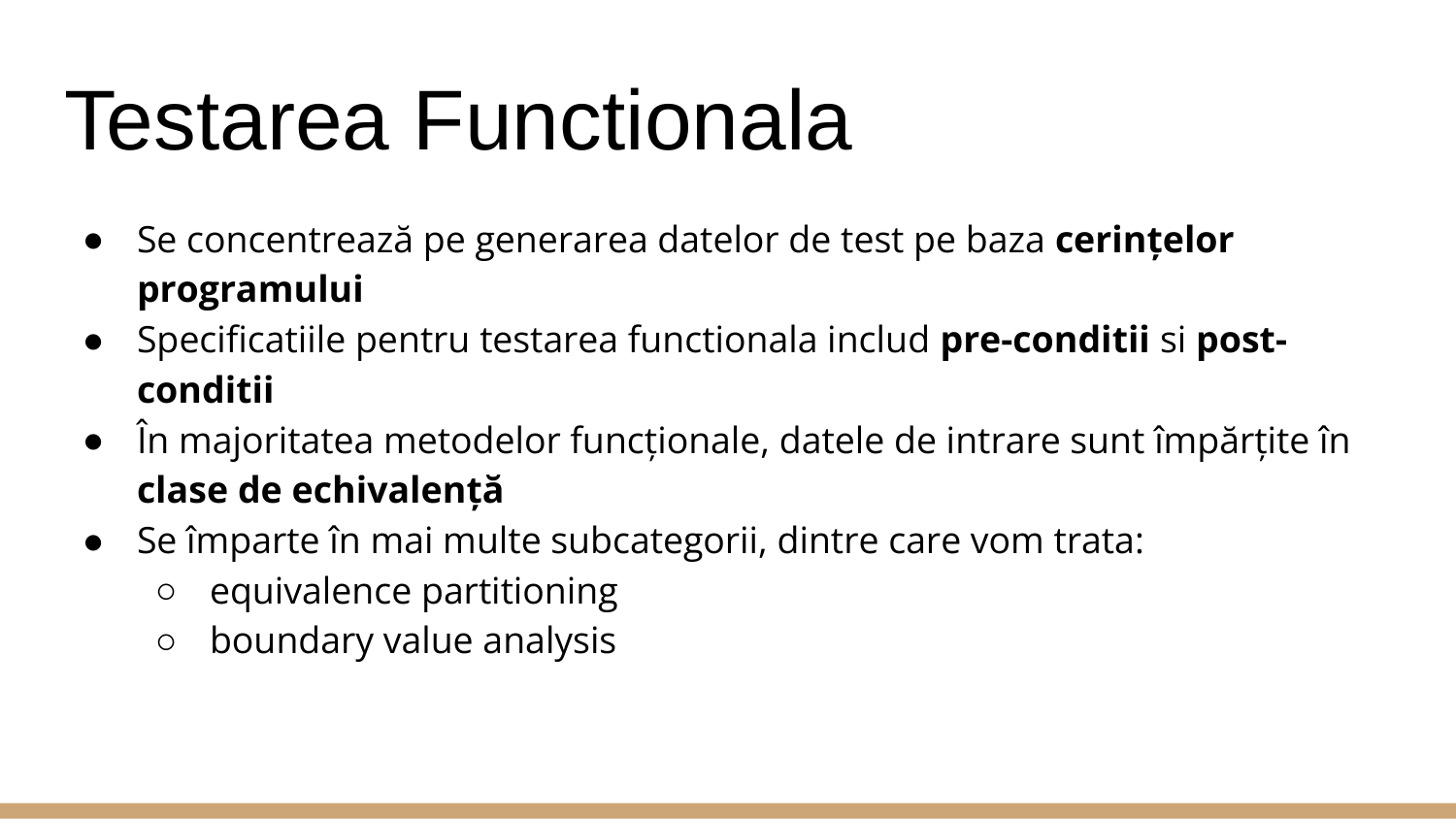

# Testarea Functionala
Se concentrează pe generarea datelor de test pe baza cerințelor programului
Specificatiile pentru testarea functionala includ pre-conditii si post-conditii
În majoritatea metodelor funcționale, datele de intrare sunt împărțite în clase de echivalență
Se împarte în mai multe subcategorii, dintre care vom trata:
equivalence partitioning
boundary value analysis